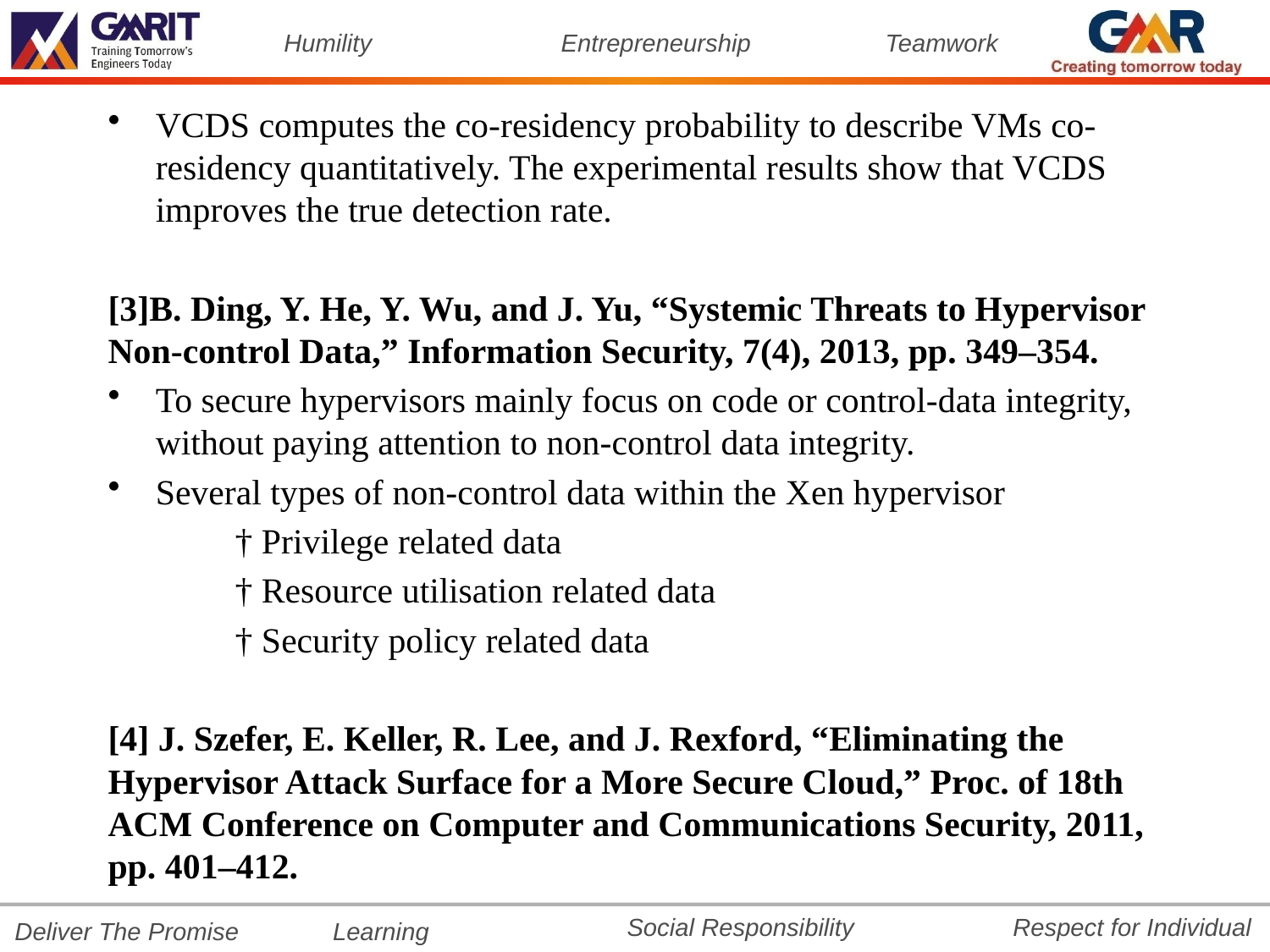

VCDS computes the co-residency probability to describe VMs co-residency quantitatively. The experimental results show that VCDS improves the true detection rate.

[3]B. Ding, Y. He, Y. Wu, and J. Yu, “Systemic Threats to Hypervisor Non-control Data,” Information Security, 7(4), 2013, pp. 349–354.
To secure hypervisors mainly focus on code or control-data integrity, without paying attention to non-control data integrity.
Several types of non-control data within the Xen hypervisor
 	† Privilege related data
	† Resource utilisation related data
	† Security policy related data

[4] J. Szefer, E. Keller, R. Lee, and J. Rexford, “Eliminating the Hypervisor Attack Surface for a More Secure Cloud,” Proc. of 18th ACM Conference on Computer and Communications Security, 2011, pp. 401–412.